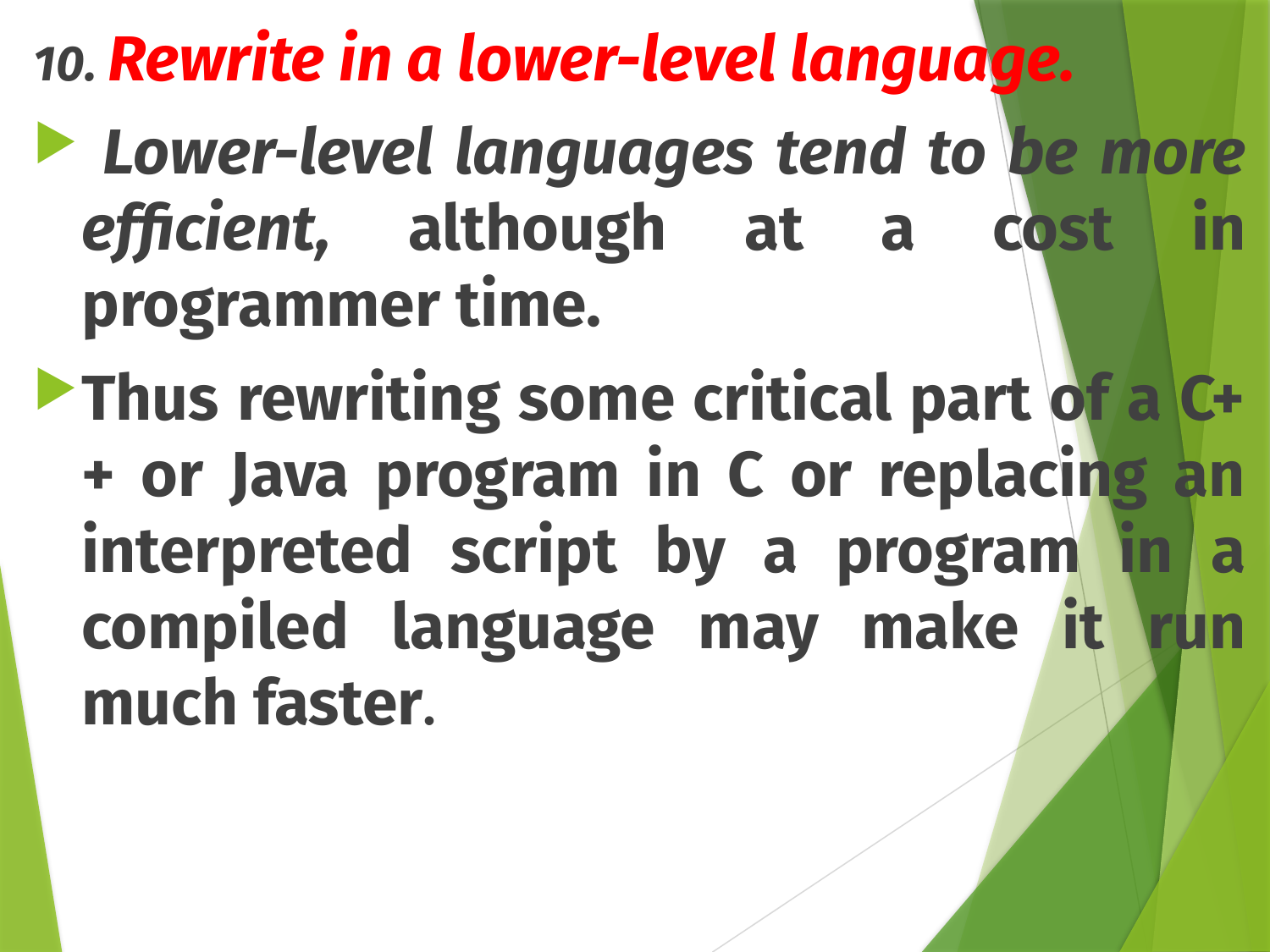

10. Rewrite in a lower-level language.
 Lower-level languages tend to be more efficient, although at a cost in programmer time.
Thus rewriting some critical part of a C++ or Java program in C or replacing an interpreted script by a program in a compiled language may make it run much faster.
#